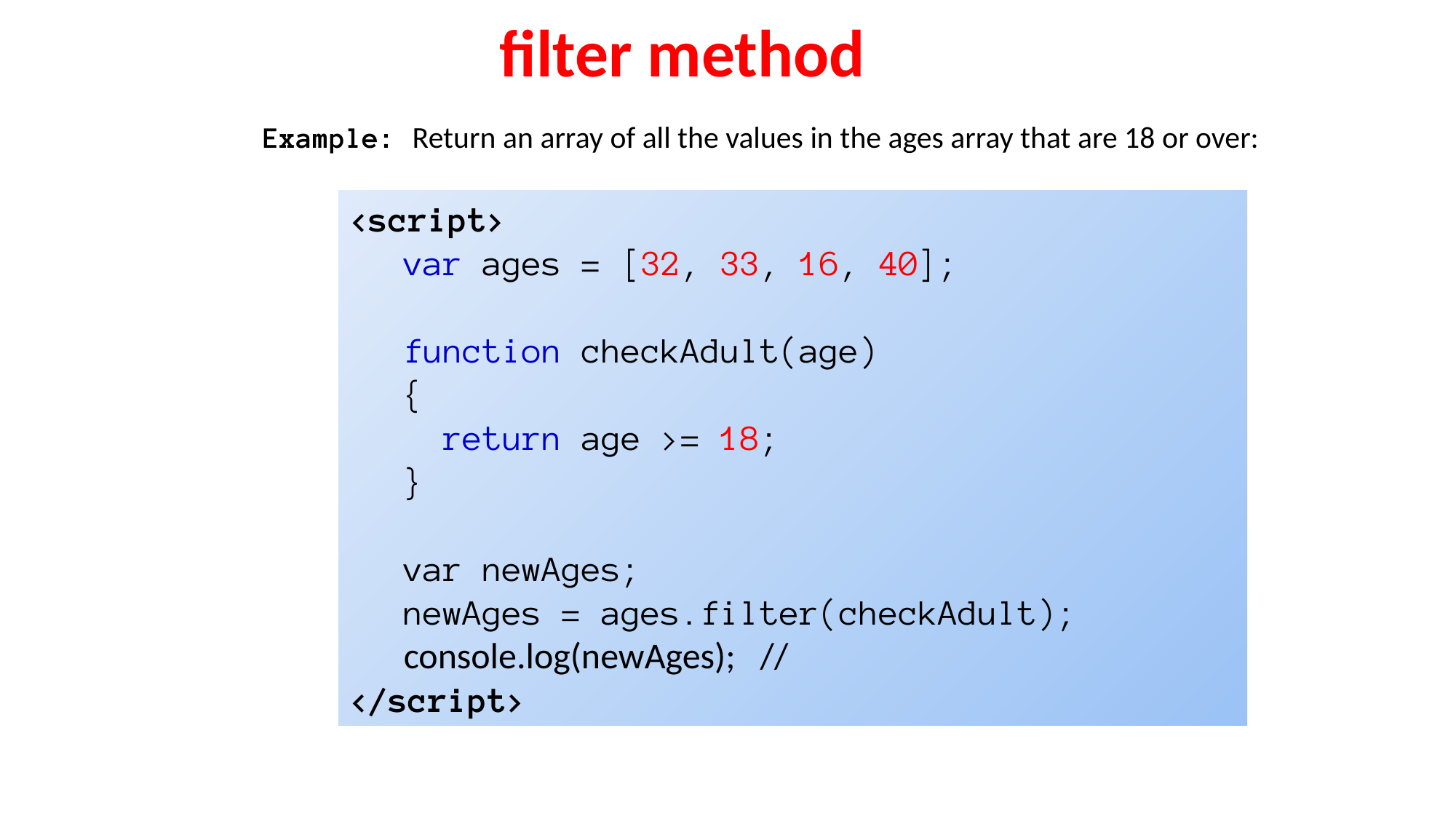

filter method
Example: Return an array of all the values in the ages array that are 18 or over:
<script>
var ages = [32, 33, 16, 40];
function checkAdult(age)
{
  return age >= 18;
}

var newAges;
newAges = ages.filter(checkAdult);
console.log(newAges);   //
</script>